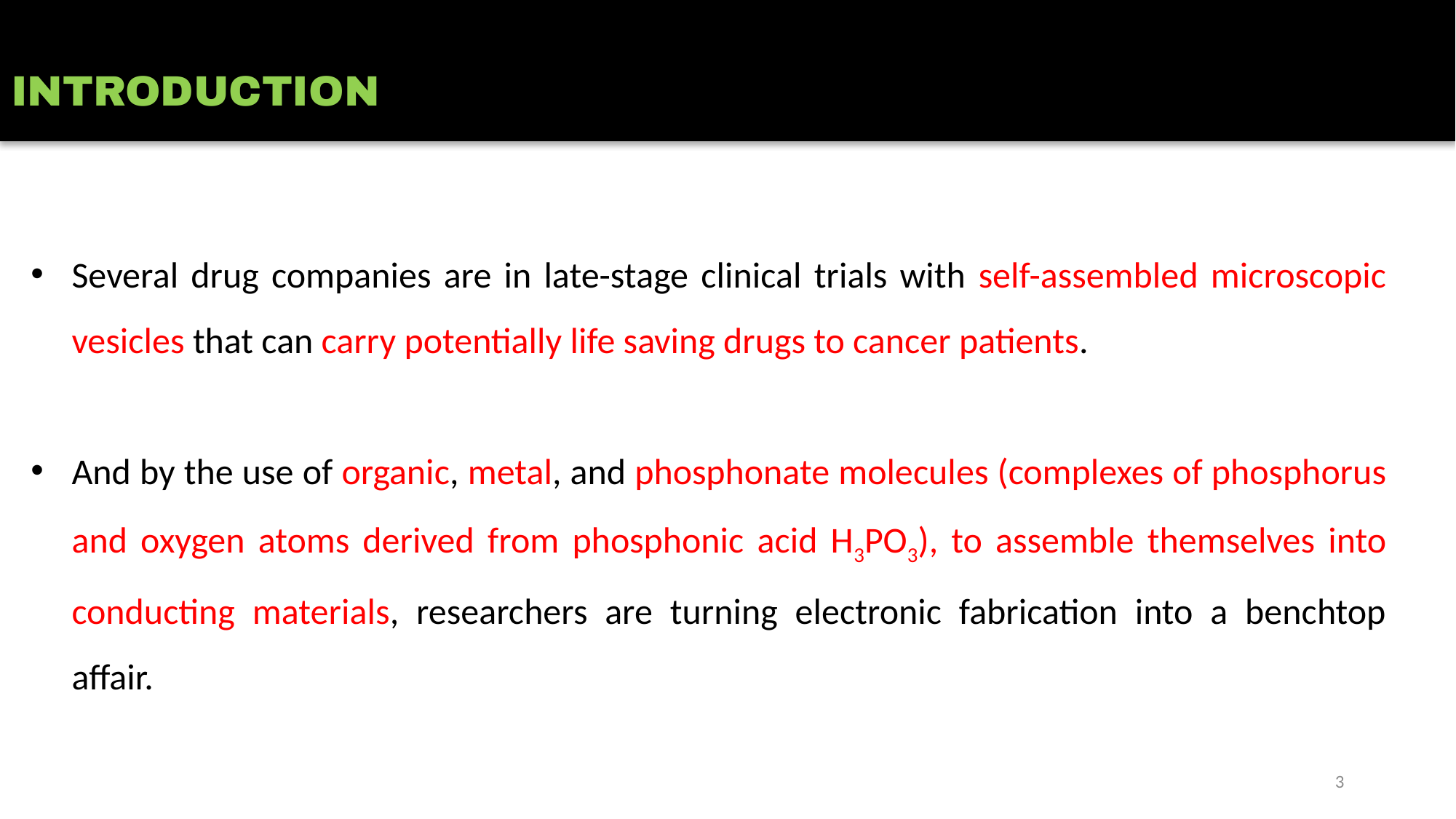

INTRODUCTION
Several drug companies are in late-stage clinical trials with self-assembled microscopic vesicles that can carry potentially life saving drugs to cancer patients.

And by the use of organic, metal, and phosphonate molecules (complexes of phosphorus and oxygen atoms derived from phosphonic acid H3PO3), to assemble themselves into conducting materials, researchers are turning electronic fabrication into a benchtop affair.
3